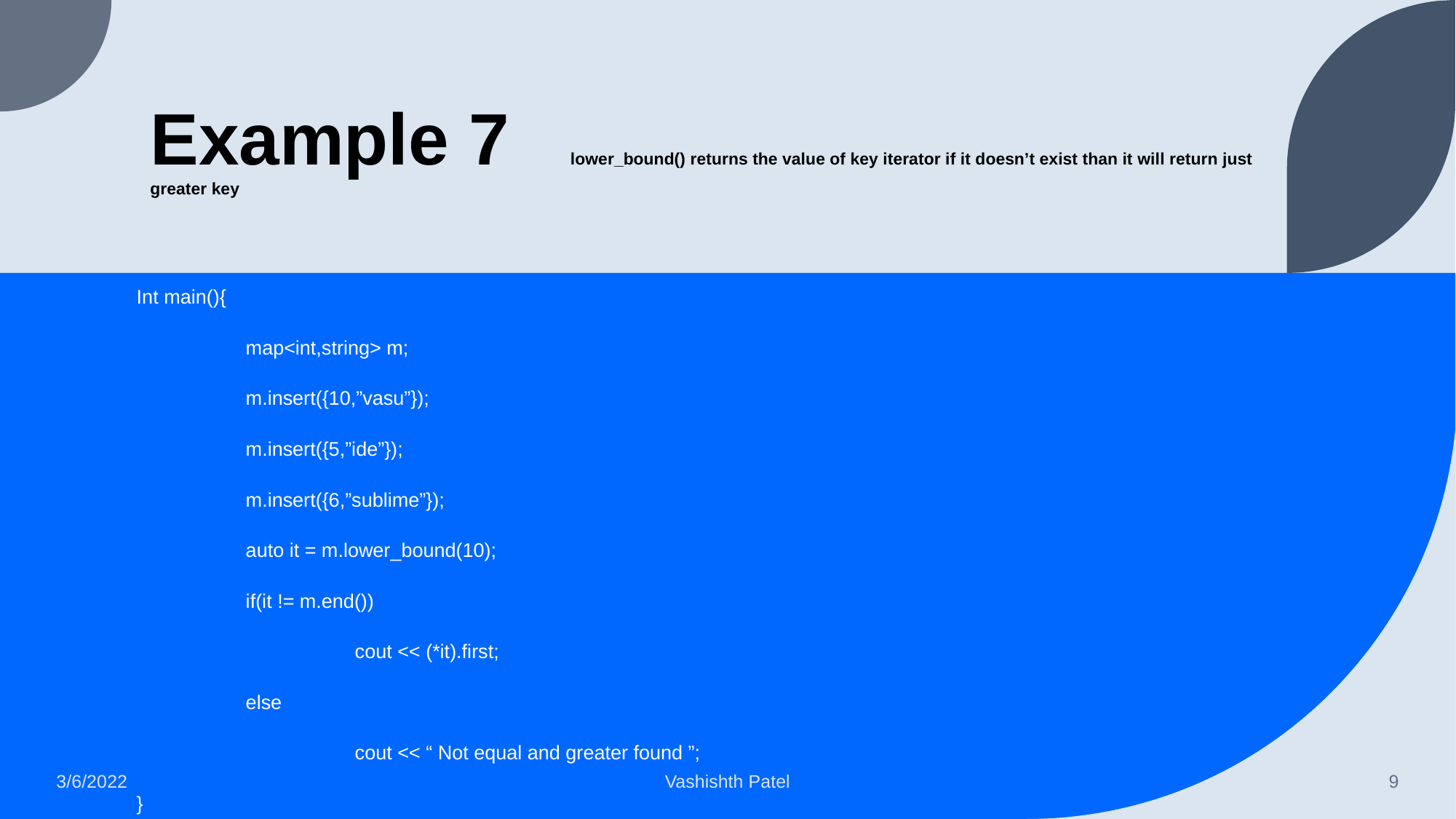

# Example 7   lower_bound() returns the value of key iterator if it doesn’t exist than it will return just greater key
Int main(){
	map<int,string> m;
	m.insert({10,”vasu”});
	m.insert({5,”ide”});
	m.insert({6,”sublime”});
	auto it = m.lower_bound(10);
	if(it != m.end())
		cout << (*it).first;
	else
		cout << “ Not equal and greater found ”;
}

3/6/2022
Vashishth Patel
9